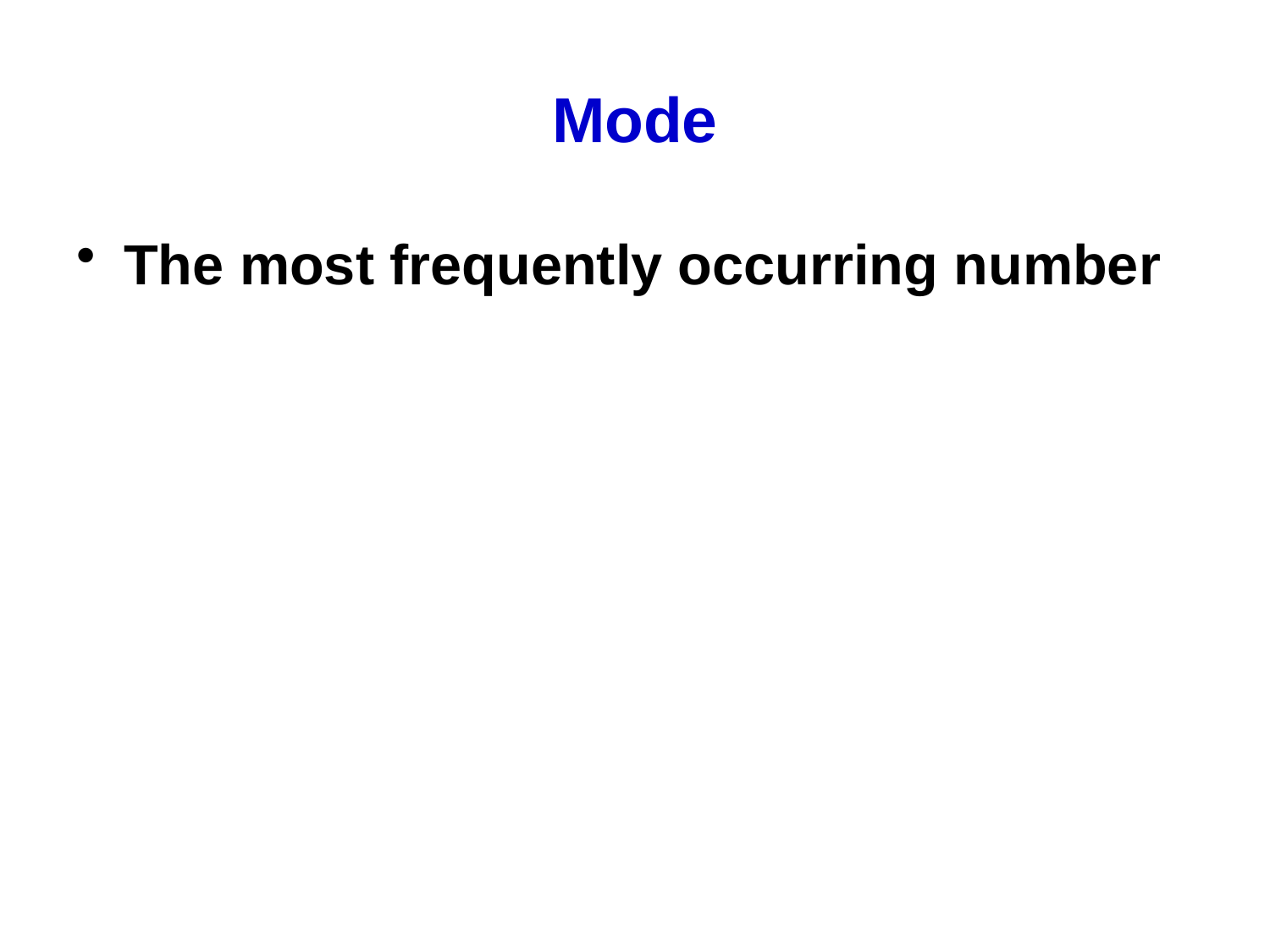

# Mode
The most frequently occurring number